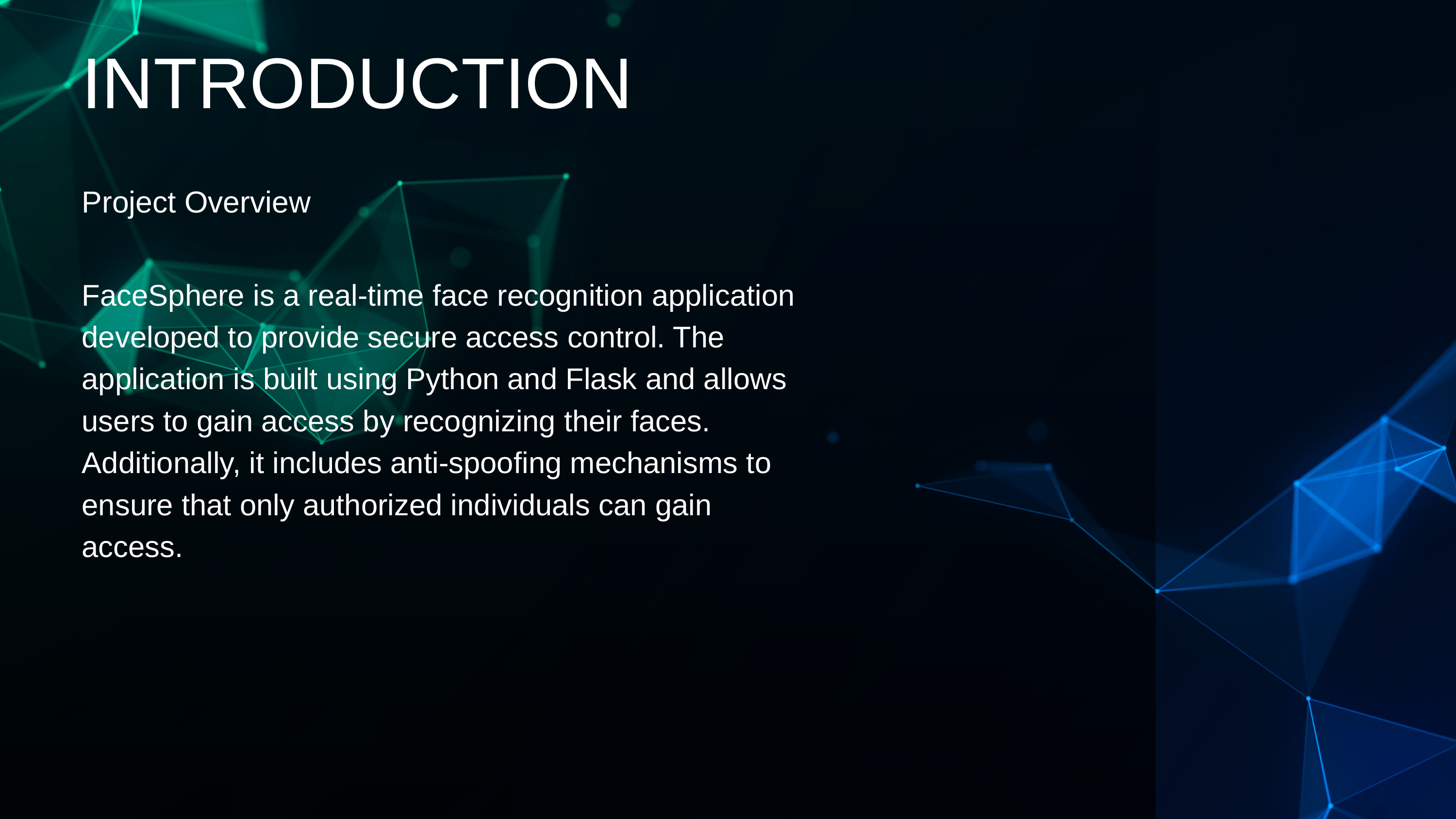

INTRODUCTION
Project Overview
FaceSphere is a real-time face recognition application developed to provide secure access control. The application is built using Python and Flask and allows users to gain access by recognizing their faces. Additionally, it includes anti-spoofing mechanisms to ensure that only authorized individuals can gain access.